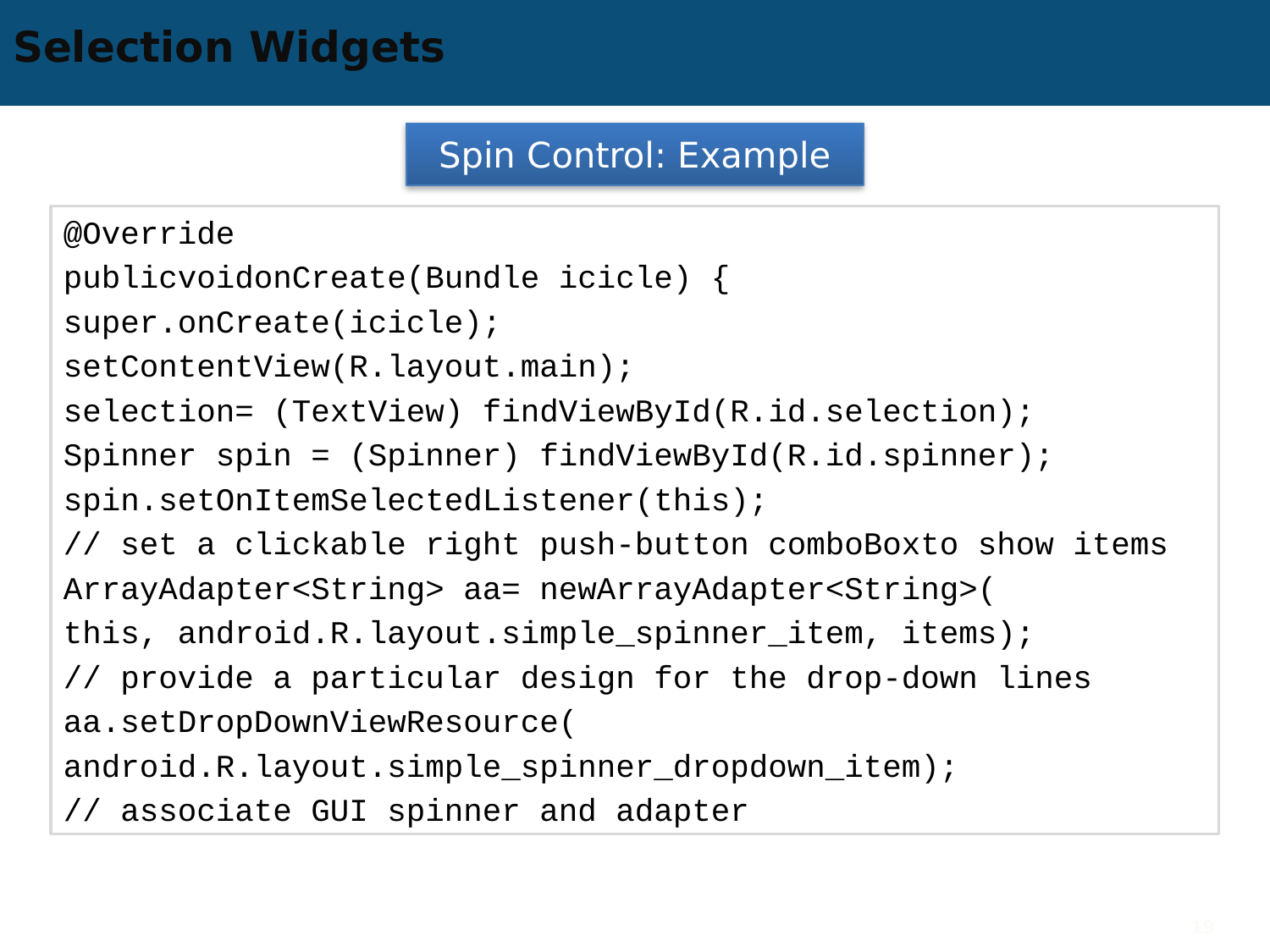

# Selection Widgets
Spin Control: Example
@Override
publicvoidonCreate(Bundle icicle) {
super.onCreate(icicle);
setContentView(R.layout.main);
selection= (TextView) findViewById(R.id.selection);
Spinner spin = (Spinner) findViewById(R.id.spinner);
spin.setOnItemSelectedListener(this);
// set a clickable right push-button comboBoxto show items
ArrayAdapter<String> aa= newArrayAdapter<String>(
this, android.R.layout.simple_spinner_item, items);
// provide a particular design for the drop-down lines
aa.setDropDownViewResource(
android.R.layout.simple_spinner_dropdown_item);
// associate GUI spinner and adapter